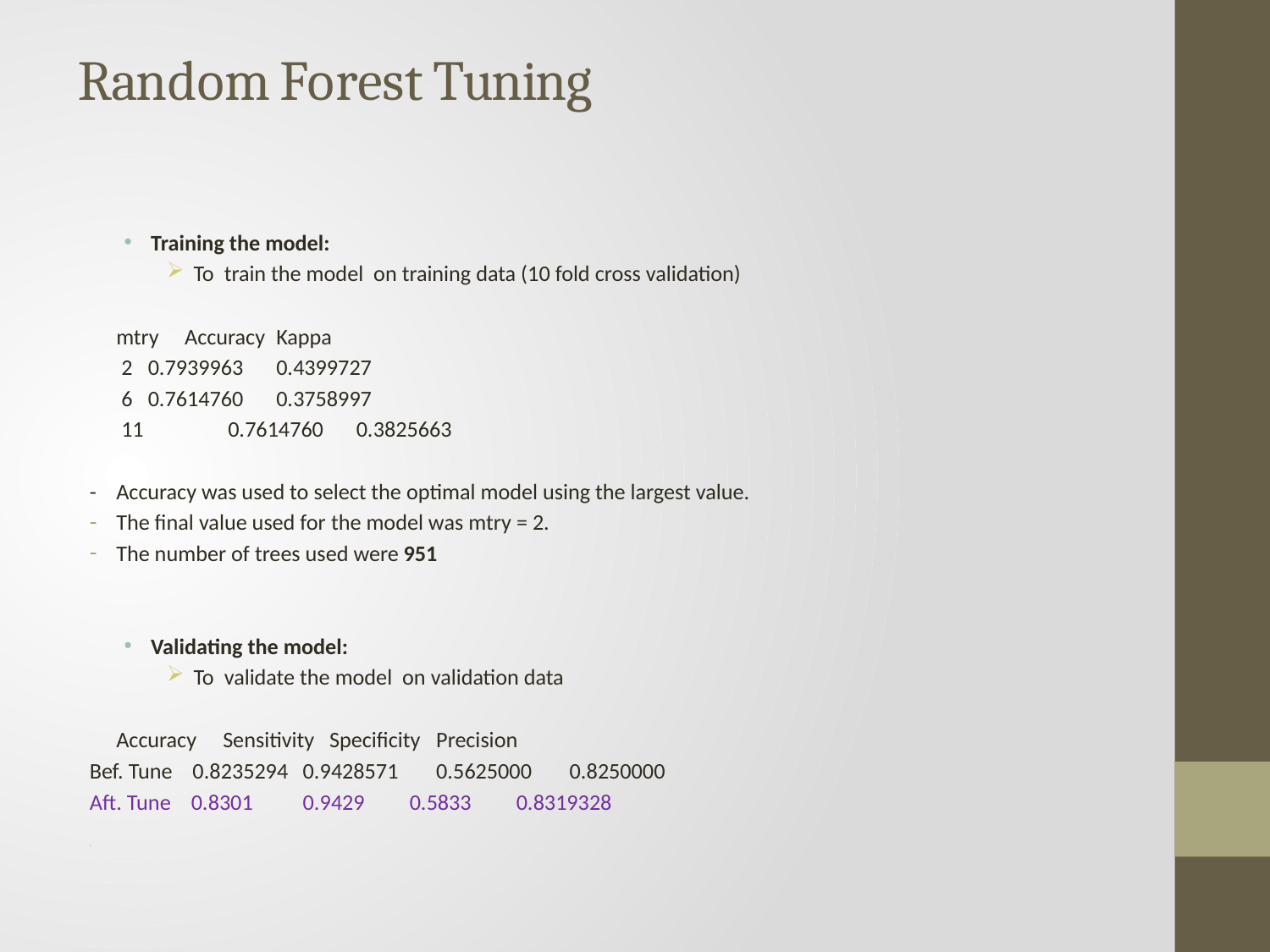

# Random Forest Tuning
Training the model:
To  train the model  on training data (10 fold cross validation)

		mtry 	   Accuracy 		Kappa
		 2 	 0.7939963 	 	0.4399727
		 6 	 0.7614760 	 	0.3758997
		 11             	 0.7614760 	 	0.3825663

-	Accuracy was used to select the optimal model using the largest value.
The final value used for the model was mtry = 2.
The number of trees used were 951

Validating the model:
To  validate the model  on validation data

		Accuracy 		Sensitivity 		Specificity 		Precision
Bef. Tune    0.8235294 	0.9428571 	 	0.5625000 	 	0.8250000
Aft. Tune    0.8301 	 	0.9429 	 	0.5833 	 	0.8319328